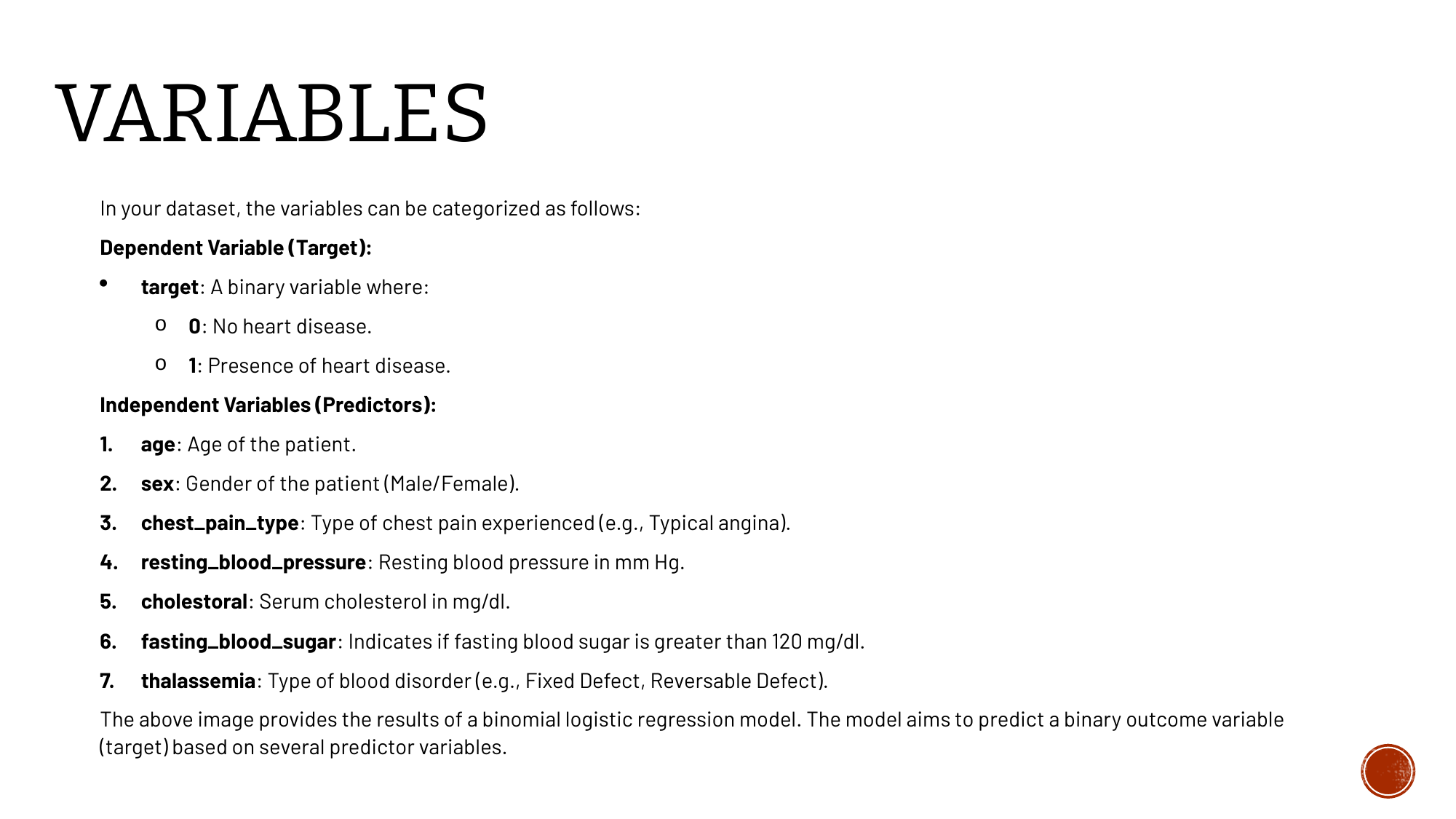

Variables
In your dataset, the variables can be categorized as follows:
Dependent Variable (Target):
target: A binary variable where:
0: No heart disease.
1: Presence of heart disease.
Independent Variables (Predictors):
age: Age of the patient.
sex: Gender of the patient (Male/Female).
chest_pain_type: Type of chest pain experienced (e.g., Typical angina).
resting_blood_pressure: Resting blood pressure in mm Hg.
cholestoral: Serum cholesterol in mg/dl.
fasting_blood_sugar: Indicates if fasting blood sugar is greater than 120 mg/dl.
thalassemia: Type of blood disorder (e.g., Fixed Defect, Reversable Defect).
The above image provides the results of a binomial logistic regression model. The model aims to predict a binary outcome variable (target) based on several predictor variables.